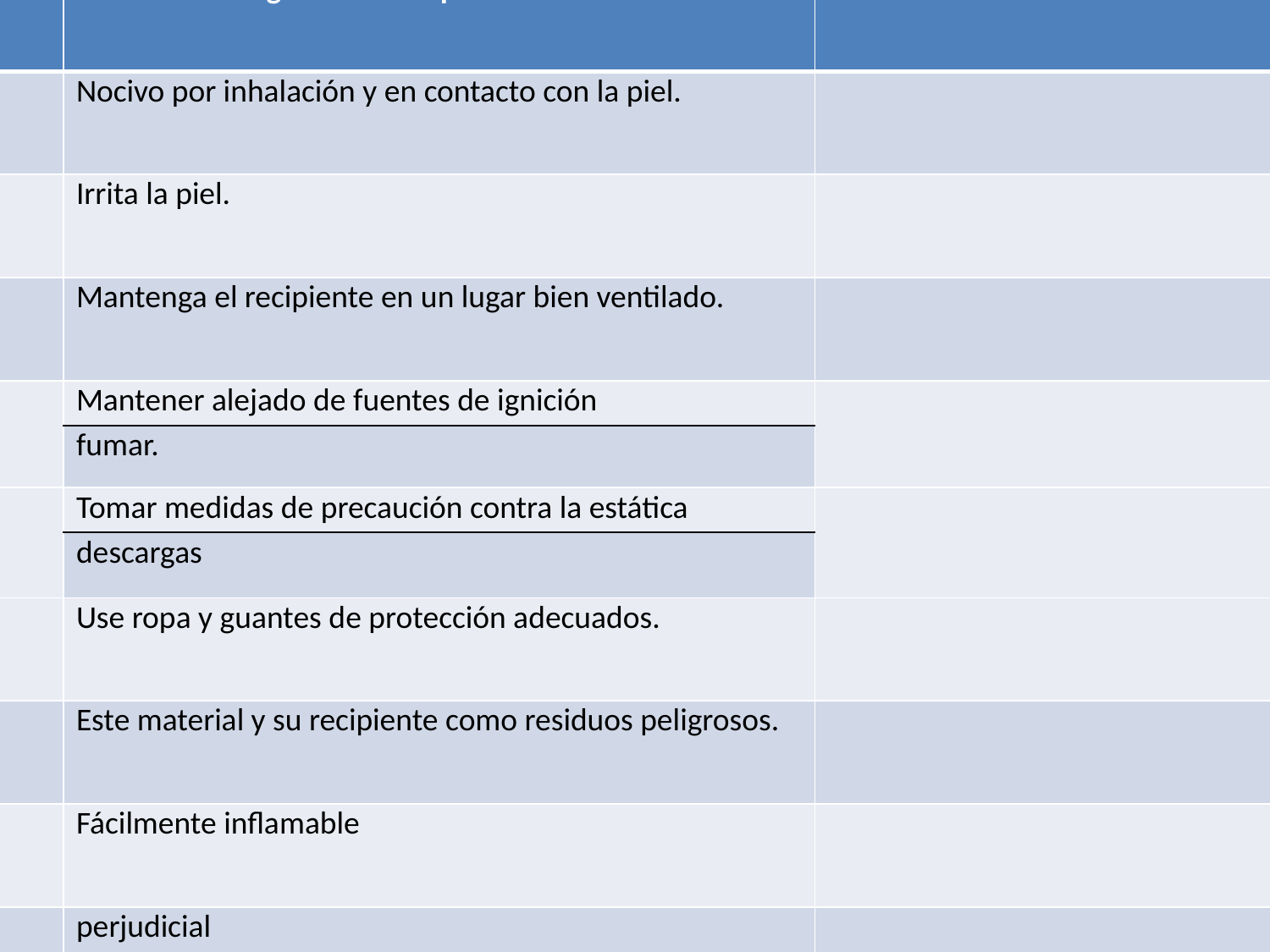

| Código | Declaraciones generales de precaución - Otros |  |
| --- | --- | --- |
| R20/21 | Nocivo por inhalación y en contacto con la piel. |  |
| R38 | Irrita la piel. |  |
| S9 | Mantenga el recipiente en un lugar bien ventilado. |  |
| S16 | Mantener alejado de fuentes de ignición |  |
|  | fumar. |  |
| S33 | Tomar medidas de precaución contra la estática |  |
|  | descargas |  |
| S36/37 | Use ropa y guantes de protección adecuados. |  |
| S60 | Este material y su recipiente como residuos peligrosos. |  |
| F | Fácilmente inflamable |  |
| Xn | perjudicial |  |
| R11 | Fácilmente inflamable |  |
| R41 | Riesgo de lesiones oculares graves |  |
| R48/20 | Nocivo: riesgo de efectos graves para la salud en caso de exposición prolongada por inhalación. |  |
| R63 | Posible riesgo de daño para el feto. |  |
| R65 | Nocivo: puede causar daño pulmonar si se ingiere. |  |
| R67 | La inhalación de vapores puede provocar somnolencia y vértigo |  |
| S26 | En caso de contacto con los ojos, lávelos inmediatamente con abundante agua y acudir al médico. |  |
| S36/37/39 | Use ropa protectora adecuada, guantes y protección para los ojos / la cara. |  |
| S62 | En caso de ingestión, no provocar el vómito: acúdase inmediatamente al médico y muéstrele la etiqueta o el envase. |  |
| R34 | Causa quemaduras. |  |
| Unión Europea propiedades físicas |  |  |
| EUH001 | Explosivo en seco |  |
| EUH006 | Explosivo en contacto o sin contacto con el aire | Inestables a temperatura ambiente |
| EUH014 | Reacciona violentamente con el agua | Reacciona violentamente con el agua [por ejemplo, cloruro de acetilo, los metales alcalinos, el tetracloruro de titanio] |
| EUH018 | En uso pueden formarse mezclas aire-vapor explosivas / inflamables |  |
| EUH019 | Puede formar peróxidos explosivos | Puede formar peróxidos explosivos [por ejemplo, éter dietílico, 1,4-dioxano] |
| EUH044 | Riesgo de explosión al calentarlo en ambiente confinado | Descomponerse con explosión si se calienta al tambor de acero, pero no en recipientes menos rígidos |
| propiedades para la salud |  |  |
| EUH029 | El contacto con el agua libera gases tóxicos | Evoluciona gato toxicológico agudo 1-3 gases en contacto con el agua o el aire húmedo [por ejemplo, fosfuro de aluminio, sulfuro de fósforo penta] |
| EUH031 | En contacto con ácidos libera gases tóxicos | El contacto con ácidos libera gases tóxicos cat 3 aguda [por ejemplo, hipoclorito de sodio, sulfuro de poli bario] |
| EUH032 | En contacto con ácidos libera gases muy tóxicos | El contacto con ácidos libera gases tóxicos cat 1-2 aguda [por ejemplo, sales de cianuro de hidrógeno, azida de sodio] |
| EUH066 | La exposición repetida puede provocar sequedad o agrietamiento de la piel | La exposición repetida puede provocar sequedad o agrietamiento de la piel, pero no clasificado irritante |
| EUH070 | Tóxico por contacto con los ojos | Toxicidad durante el ensayo de irritación ocular atribuida a la absorción a través de los ojos, no a través de las membranas mucosas |
| EUH071 | Corrosivo para las vías respiratorias | Inhlalation tox prueba de la mortalidad debido a la corrosión o que se clasifiquen corrosivo para la piel y la probabilidad de ser inhalado |
| propiedades medioambientales |  |  |
| EUH059 | Peligroso para la capa de ozono |  |
| Otras indicaciones de peligro de la UE |  |  |
| EUH201 | Contiene plomo. No se debe utilizar en objetos que puedan masticar o chupar por los niños. |  |
| EUH201A | Advertencia ! Contiene plomo. |  |
| EUH202 | El cianoacrilato . Peligro. Adhiere a la piel ya los ojos en segundos . Mantener fuera del alcance de los niños . |  |
| EUH203 | Contiene cromo (VI ) . Puede provocar una reacción alérgica. |  |
| EUH204 | Contiene isocianatos. Puede provocar una reacción alérgica. |  |
| EUH206 | Advertencia ! No utilizar junto con otros productos. Puede desprender gases peligrosos (cloro ) . |  |
| EUH207 | Advertencia ! Contiene cadmio . Se desprenden vapores peligrosos durante su uso. Véase la información facilitada por el fabricante. Cumplir con las instrucciones de seguridad . |  |
| EUH208 | Contiene < nombre de la sustancia sensibilizante > . Puede provocar una reacción alérgica. |  |
| EUH209 | Puede inflamarse fácilmente al uso. |  |
| EUH209A | Puede inflamarse al ser utilizado . |  |
| EUH210 | Hoja de datos de seguridad disponible bajo petición. |  |
| EUH401 | Para evitar riesgos para la salud humana y el medio ambiente, siga las instrucciones de uso . | Uso del producto es la protección fitosanitaria de productos (sujeto a la Directiva 91/414/CEE) |
|  |  |  |
|  |  |  |